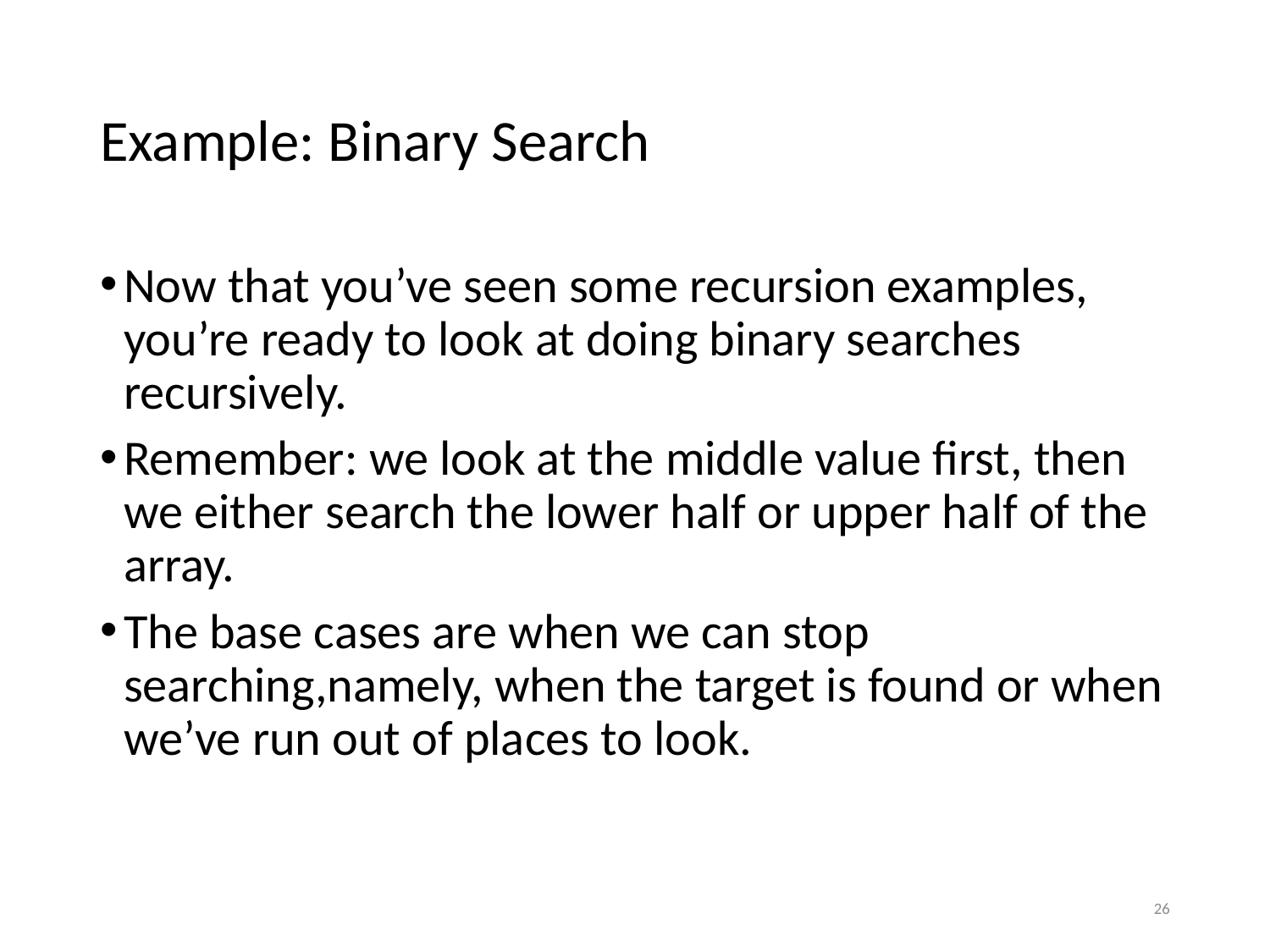

# Example: Binary Search
Now that you’ve seen some recursion examples, you’re ready to look at doing binary searches recursively.
Remember: we look at the middle value first, then we either search the lower half or upper half of the array.
The base cases are when we can stop searching,namely, when the target is found or when we’ve run out of places to look.
26